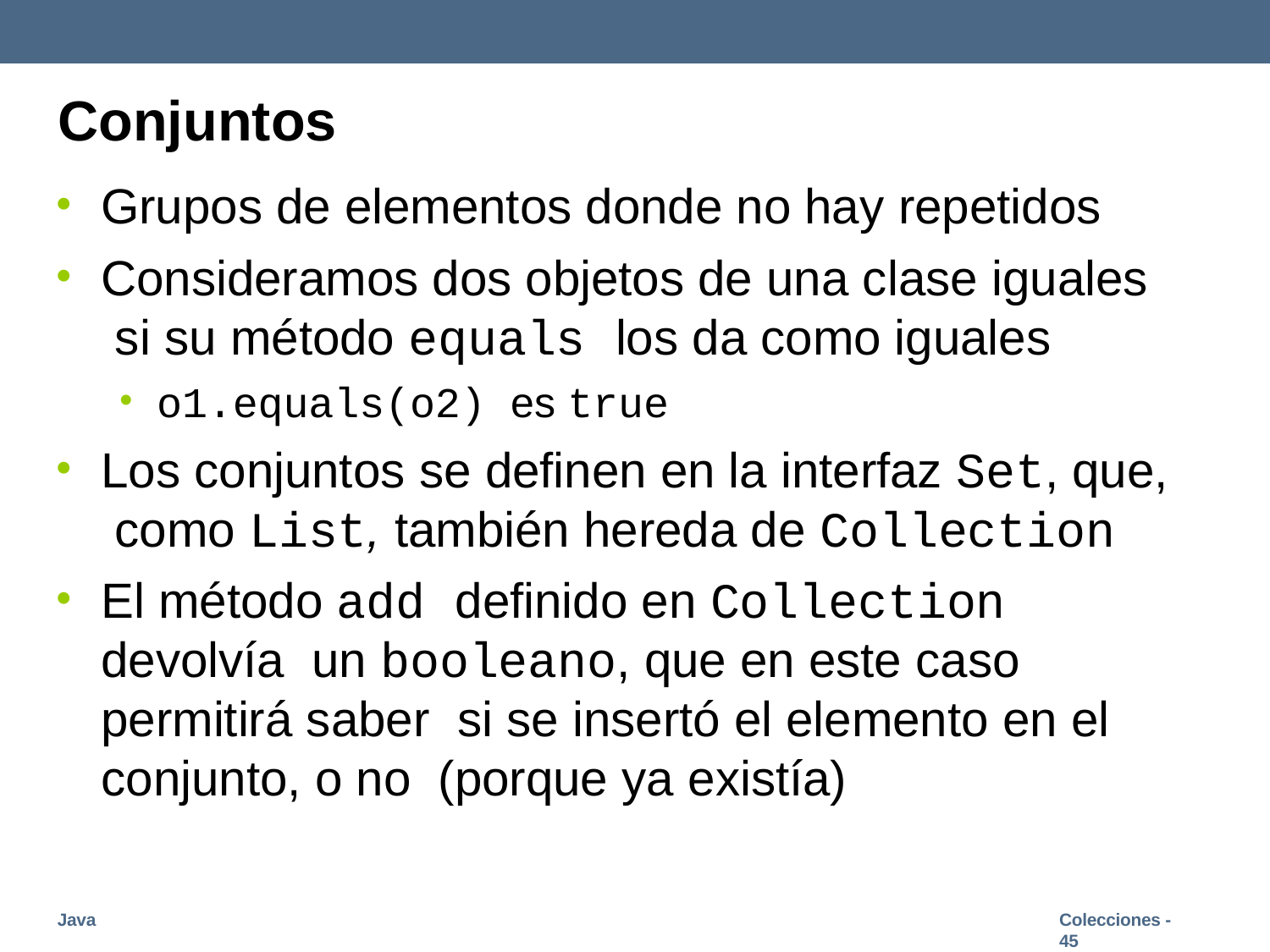

# Conjuntos
Grupos de elementos donde no hay repetidos
Consideramos dos objetos de una clase iguales  si su método equals los da como iguales
o1.equals(o2) es true
Los conjuntos se definen en la interfaz Set, que,  como List, también hereda de Collection
El método add definido en Collection devolvía  un booleano, que en este caso permitirá saber  si se insertó el elemento en el conjunto, o no  (porque ya existía)
Java
Colecciones - 45